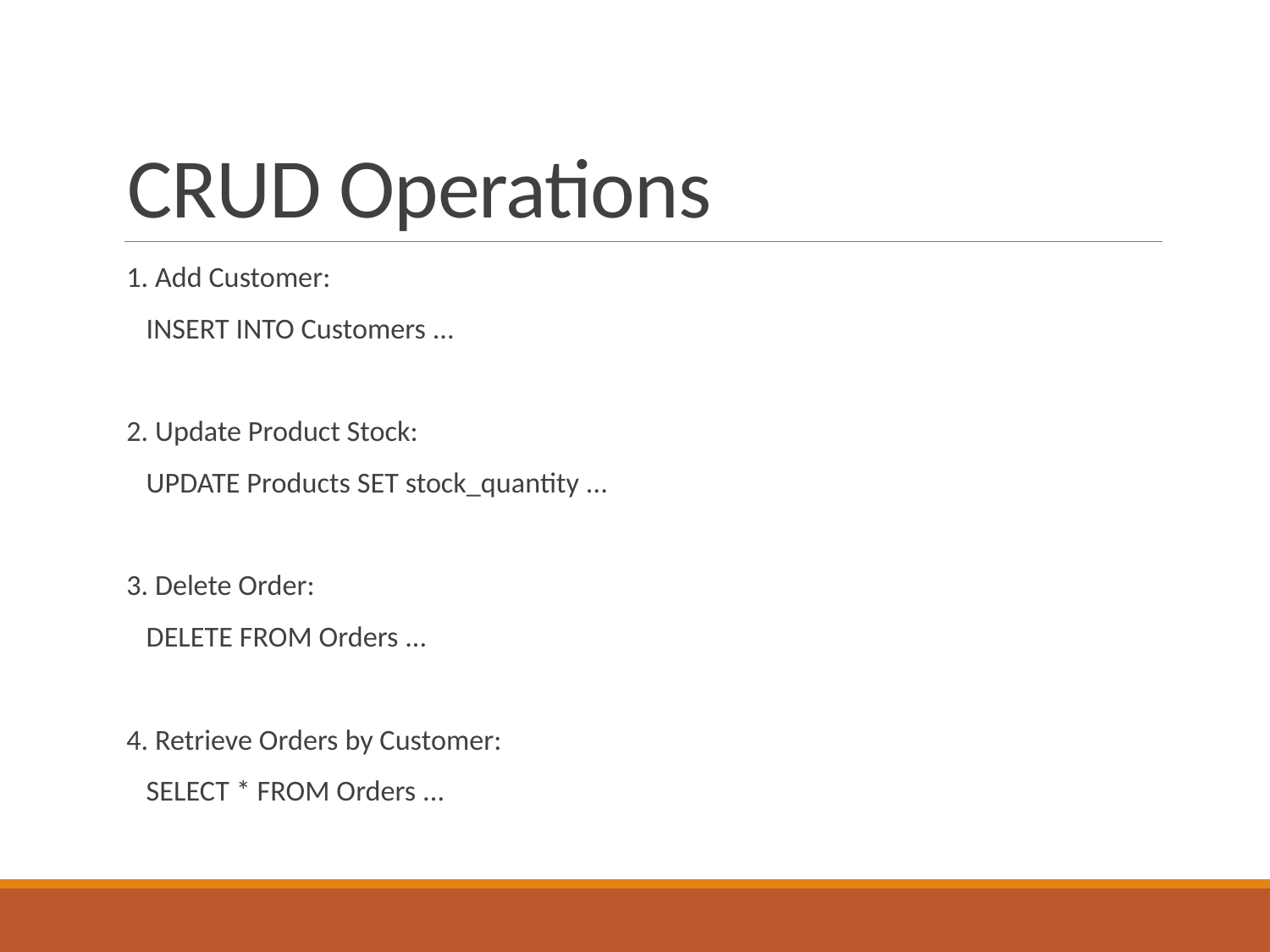

# CRUD Operations
1. Add Customer:
   INSERT INTO Customers ...

2. Update Product Stock:
   UPDATE Products SET stock_quantity ...

3. Delete Order:
   DELETE FROM Orders ...

4. Retrieve Orders by Customer:
   SELECT * FROM Orders ...